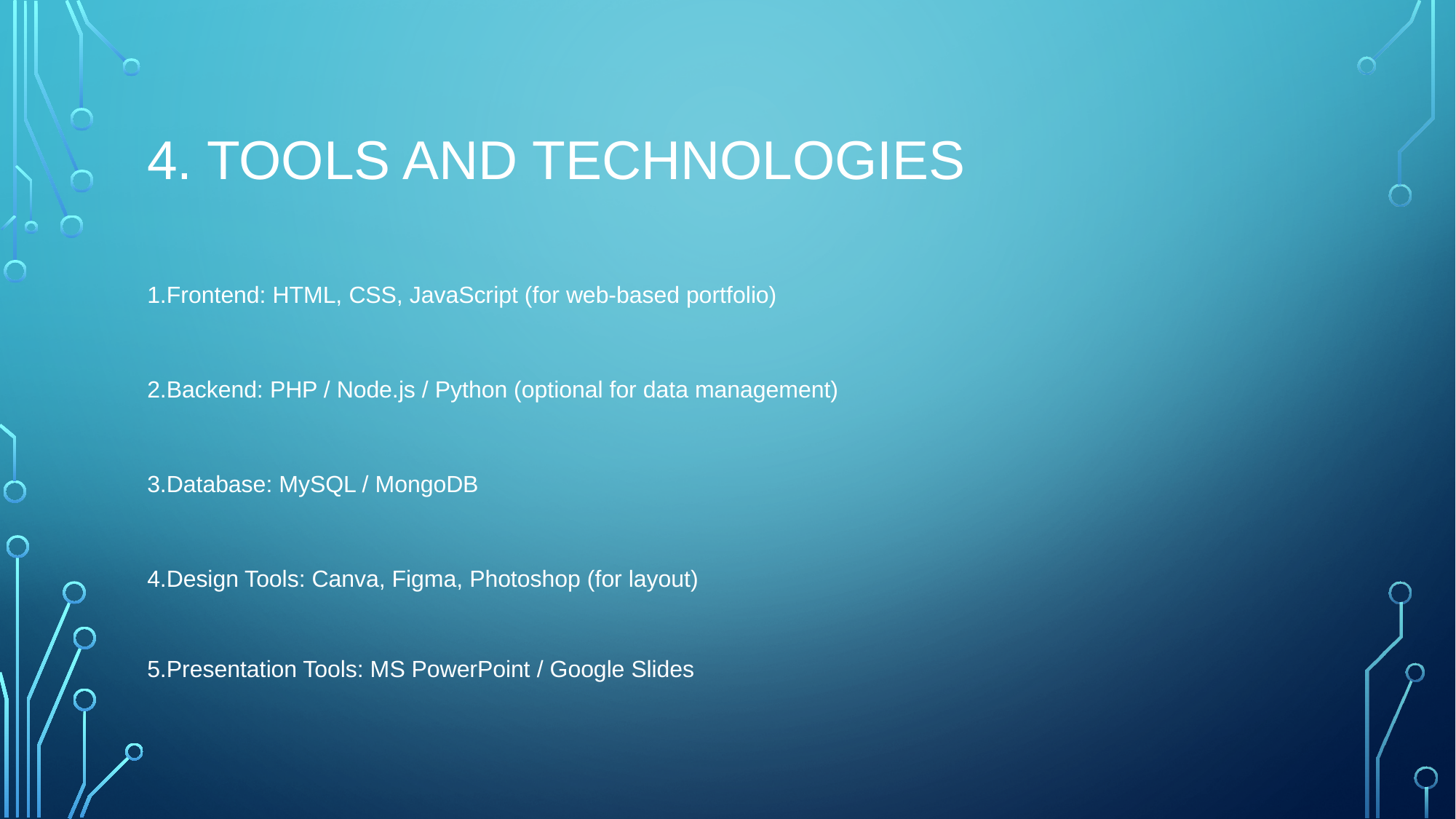

# 4. Tools and Technologies
1.Frontend: HTML, CSS, JavaScript (for web-based portfolio)

2.Backend: PHP / Node.js / Python (optional for data management)

3.Database: MySQL / MongoDB

4.Design Tools: Canva, Figma, Photoshop (for layout)

5.Presentation Tools: MS PowerPoint / Google Slides